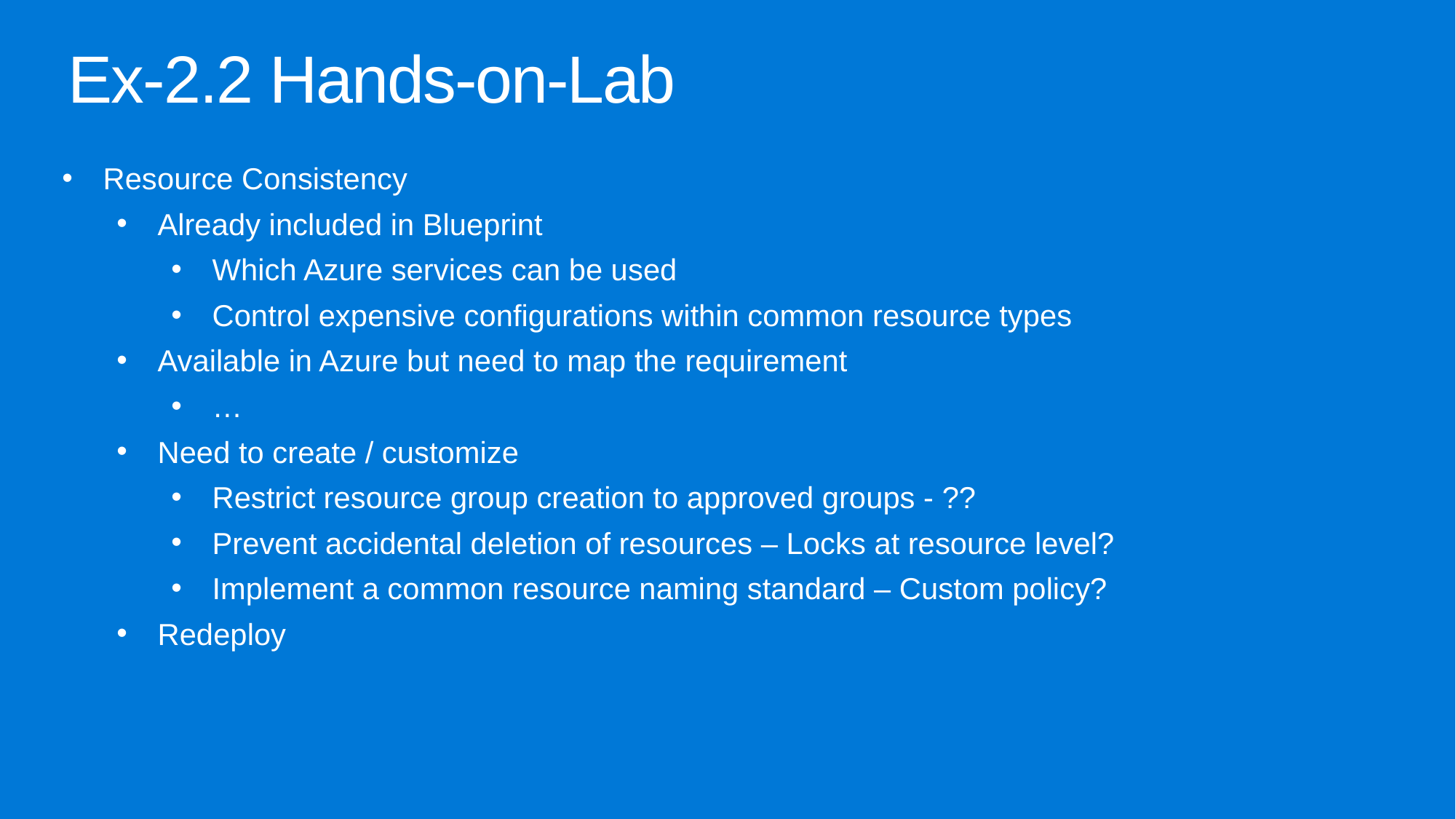

# Ex-2.2 Hands-on-Lab
Resource Consistency
Already included in Blueprint
Which Azure services can be used
Control expensive configurations within common resource types
Available in Azure but need to map the requirement
…
Need to create / customize
Restrict resource group creation to approved groups - ??
Prevent accidental deletion of resources – Locks at resource level?
Implement a common resource naming standard – Custom policy?
Redeploy